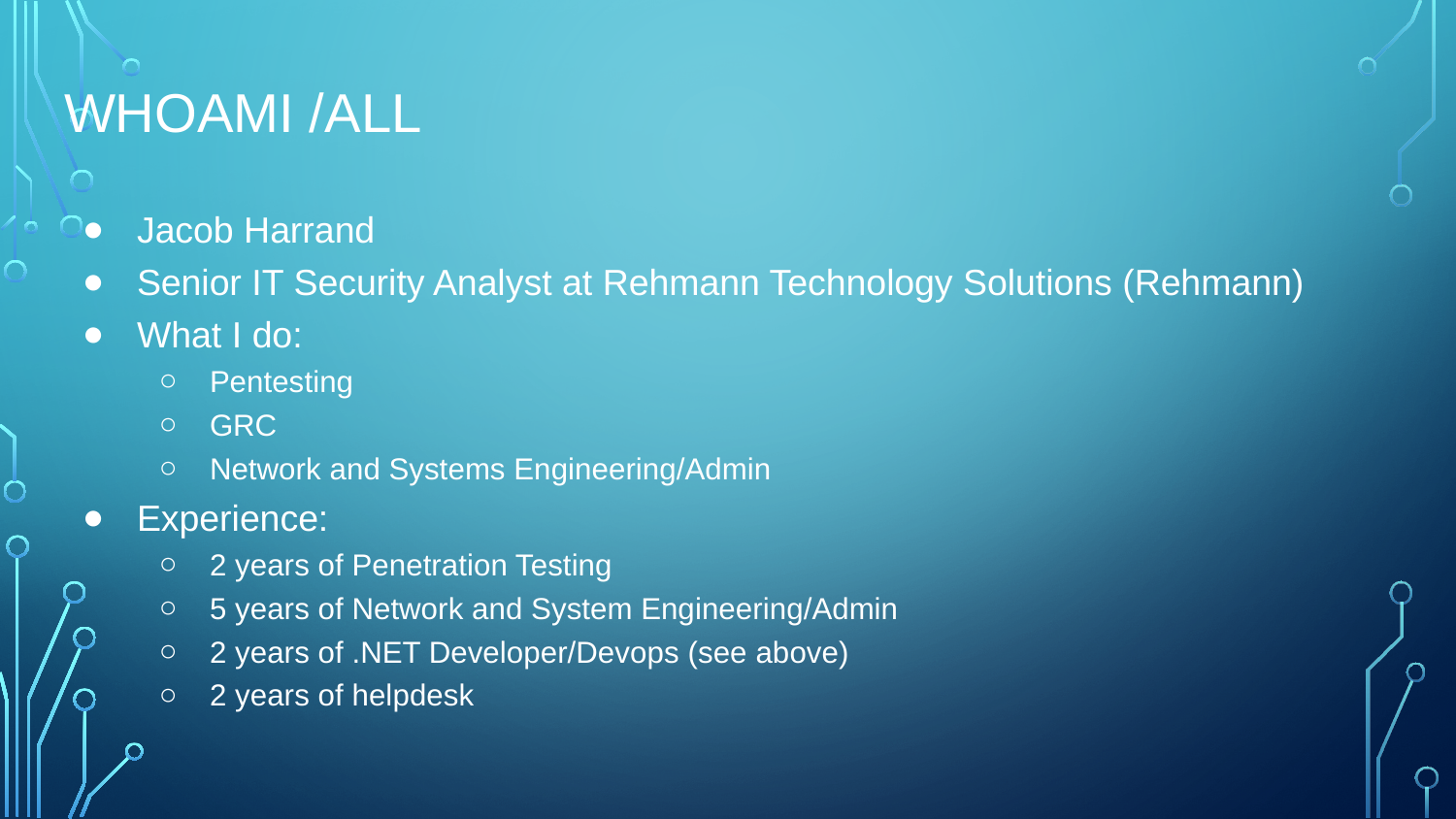

# whoami /all
Jacob Harrand
Senior IT Security Analyst at Rehmann Technology Solutions (Rehmann)
What I do:
Pentesting
GRC
Network and Systems Engineering/Admin
Experience:
2 years of Penetration Testing
5 years of Network and System Engineering/Admin
2 years of .NET Developer/Devops (see above)
2 years of helpdesk